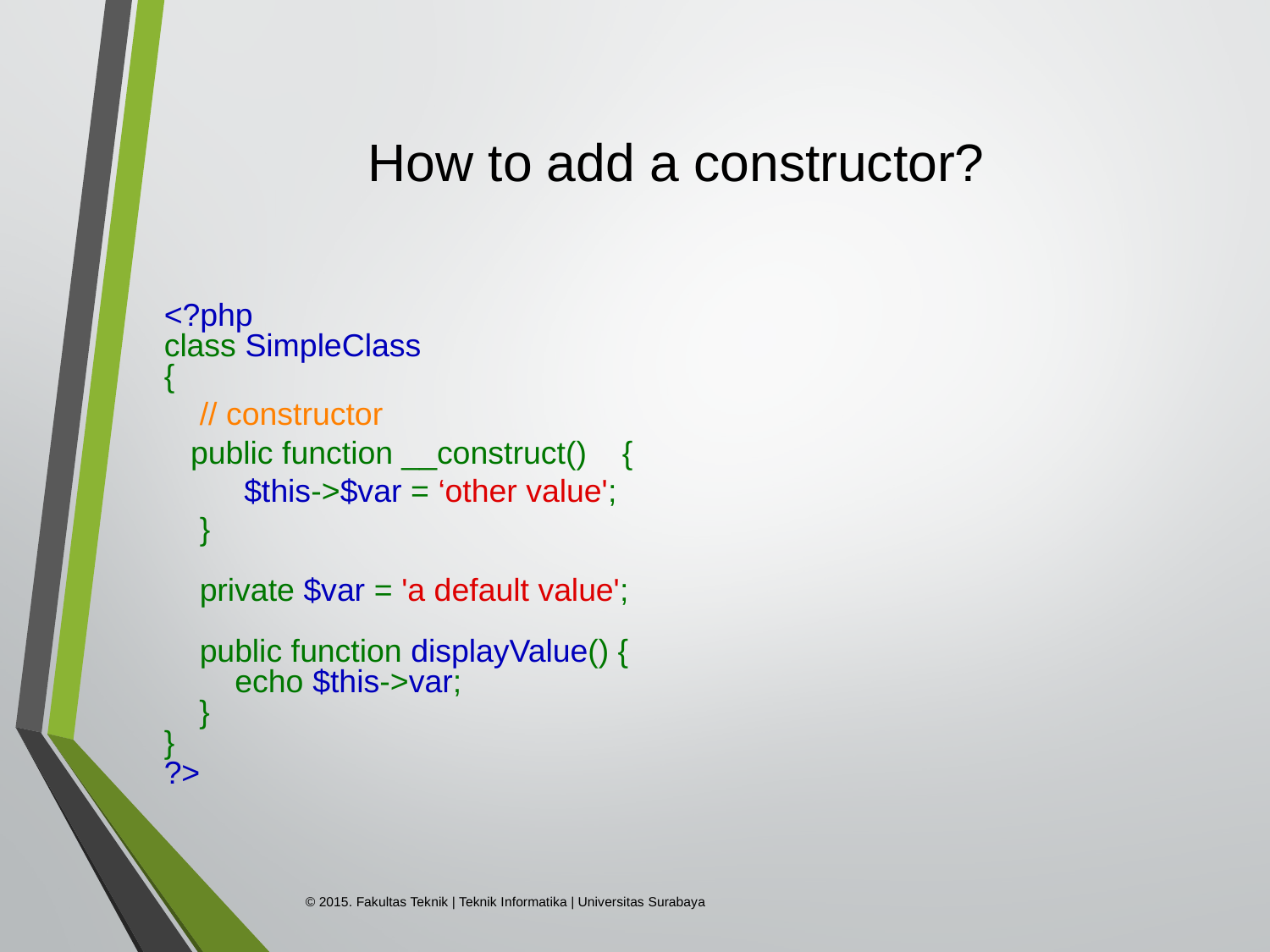

# How to add a constructor?
<?php
class SimpleClass
{
    // constructor
   public function __construct()    {
         $this->$var = ‘other value';
    }
    private $var = 'a default value';
    public function displayValue() {
        echo $this->var;
    }
}
?>
© 2015. Fakultas Teknik | Teknik Informatika | Universitas Surabaya